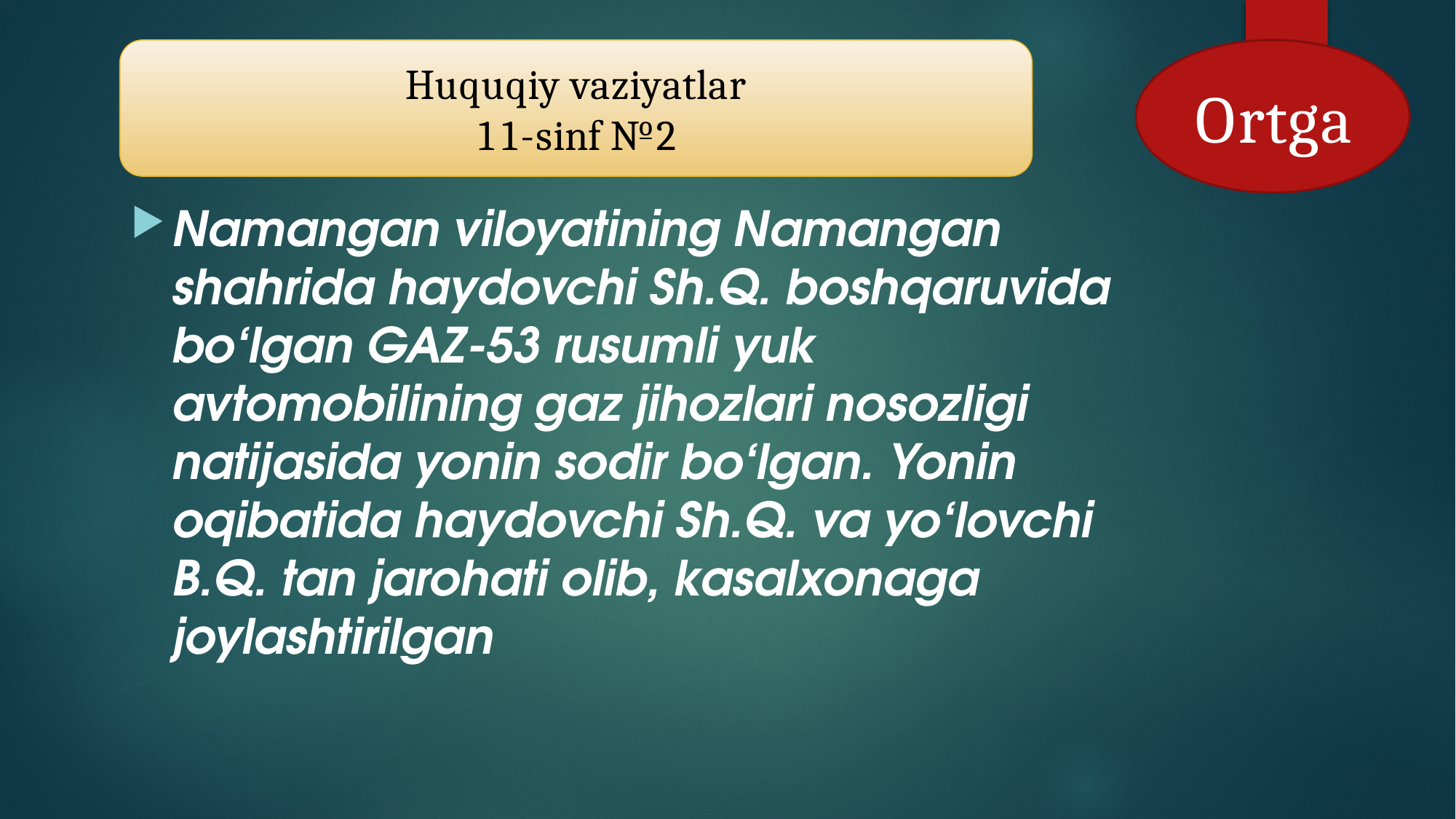

Huquqiy vaziyatlar
11-sinf №2
Ortga
Namangan viloyatining Namangan shahrida haydovchi Sh.Q. boshqaruvida bo‘lgan GAZ-53 rusumli yuk avtomobilining gaz jihozlari nosozligi natijasida yonin sodir bo‘lgan. Yonin oqibatida haydovchi Sh.Q. va yo‘lovchi B.Q. tan jarohati olib, kasalxonaga joylashtirilgan